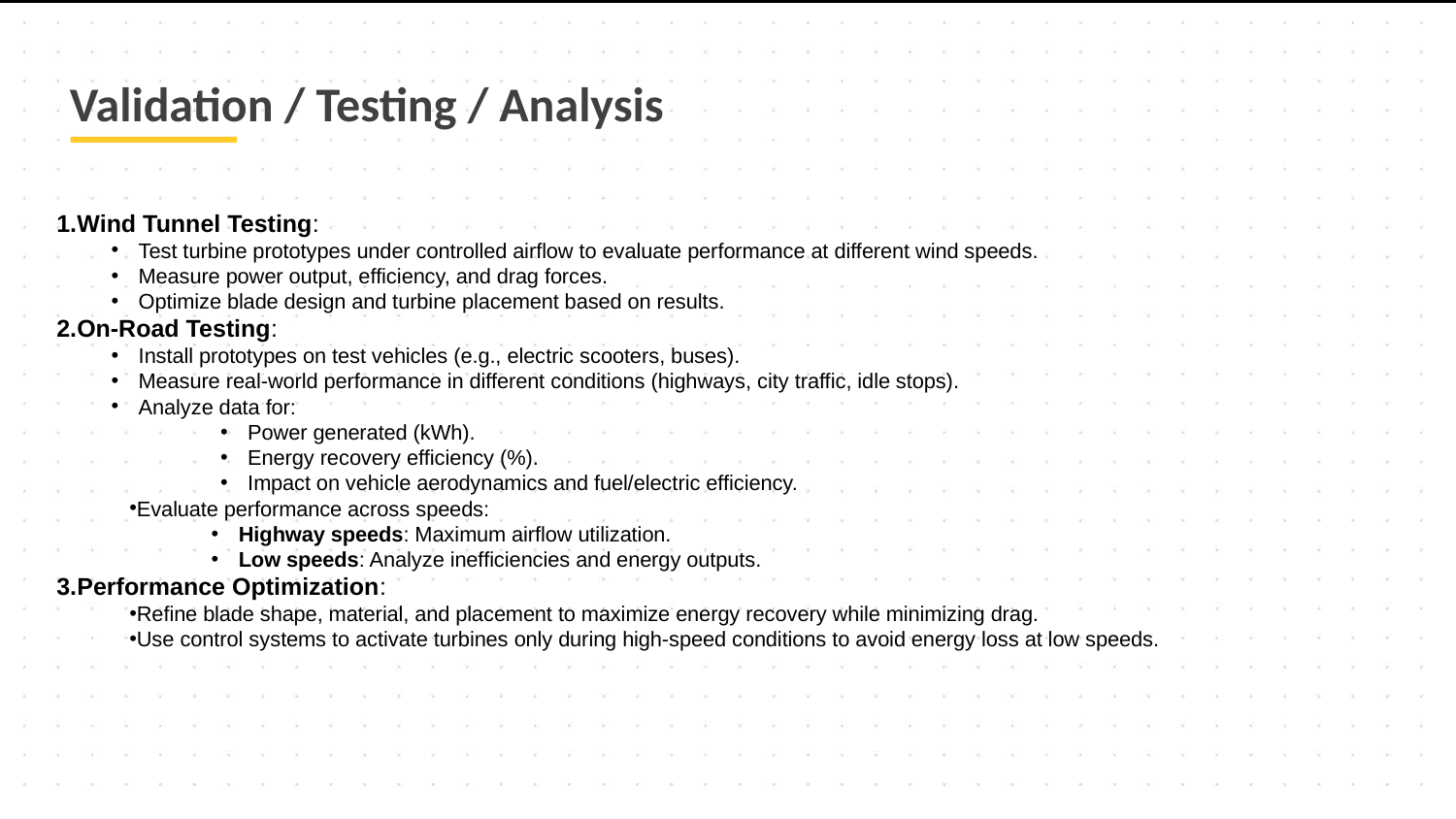

# Validation / Testing / Analysis

Wind Tunnel Testing:
Test turbine prototypes under controlled airflow to evaluate performance at different wind speeds.
Measure power output, efficiency, and drag forces.
Optimize blade design and turbine placement based on results.
On-Road Testing:
Install prototypes on test vehicles (e.g., electric scooters, buses).
Measure real-world performance in different conditions (highways, city traffic, idle stops).
Analyze data for:
Power generated (kWh).
Energy recovery efficiency (%).
Impact on vehicle aerodynamics and fuel/electric efficiency.
Evaluate performance across speeds:
Highway speeds: Maximum airflow utilization.
Low speeds: Analyze inefficiencies and energy outputs.
Performance Optimization:
Refine blade shape, material, and placement to maximize energy recovery while minimizing drag.
Use control systems to activate turbines only during high-speed conditions to avoid energy loss at low speeds.